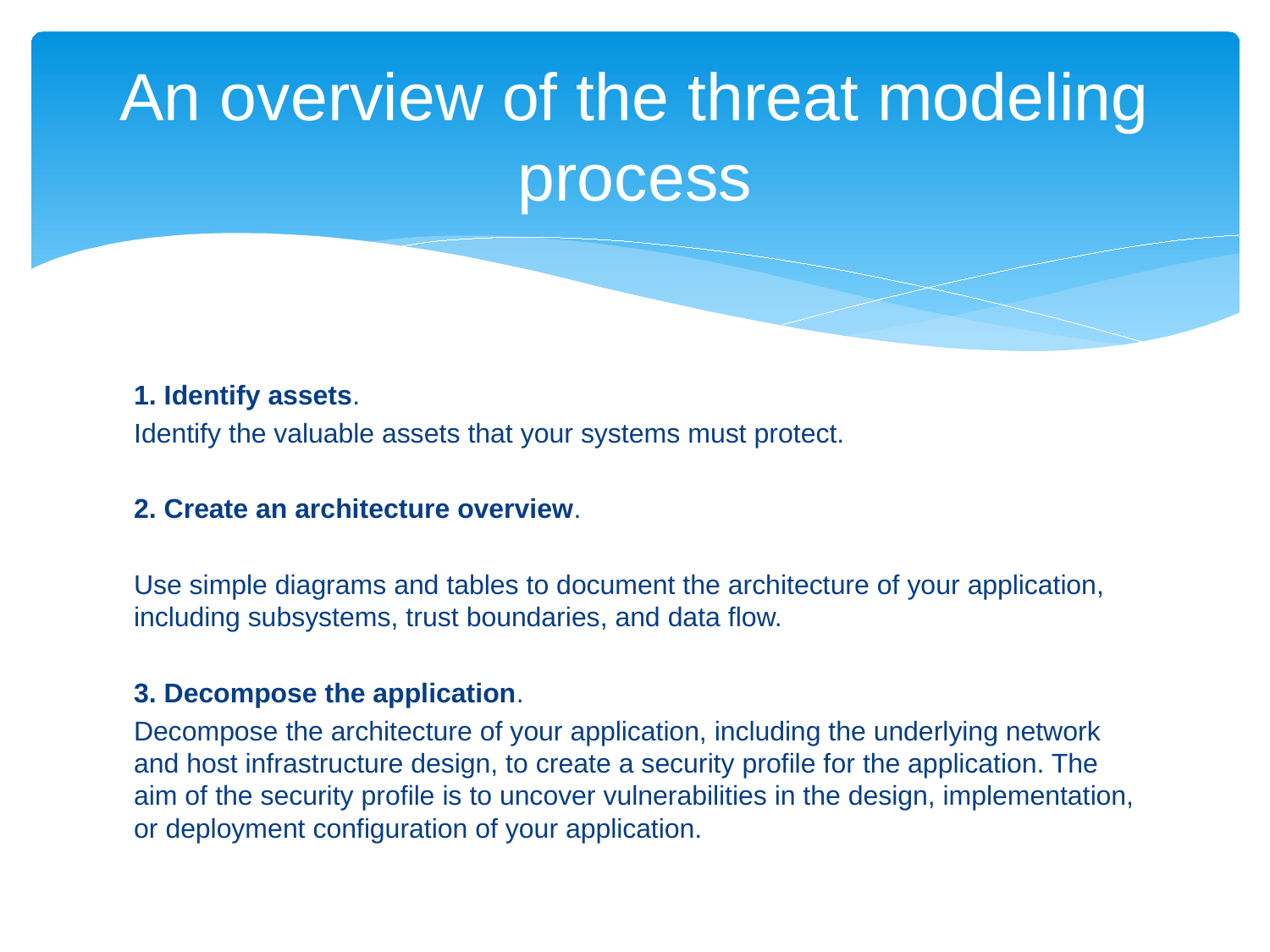

# An overview of the threat modeling process
1. Identify assets.
Identify the valuable assets that your systems must protect.

2. Create an architecture overview.

Use simple diagrams and tables to document the architecture of your application, including subsystems, trust boundaries, and data flow.

3. Decompose the application.
Decompose the architecture of your application, including the underlying network and host infrastructure design, to create a security profile for the application. The aim of the security profile is to uncover vulnerabilities in the design, implementation, or deployment configuration of your application.